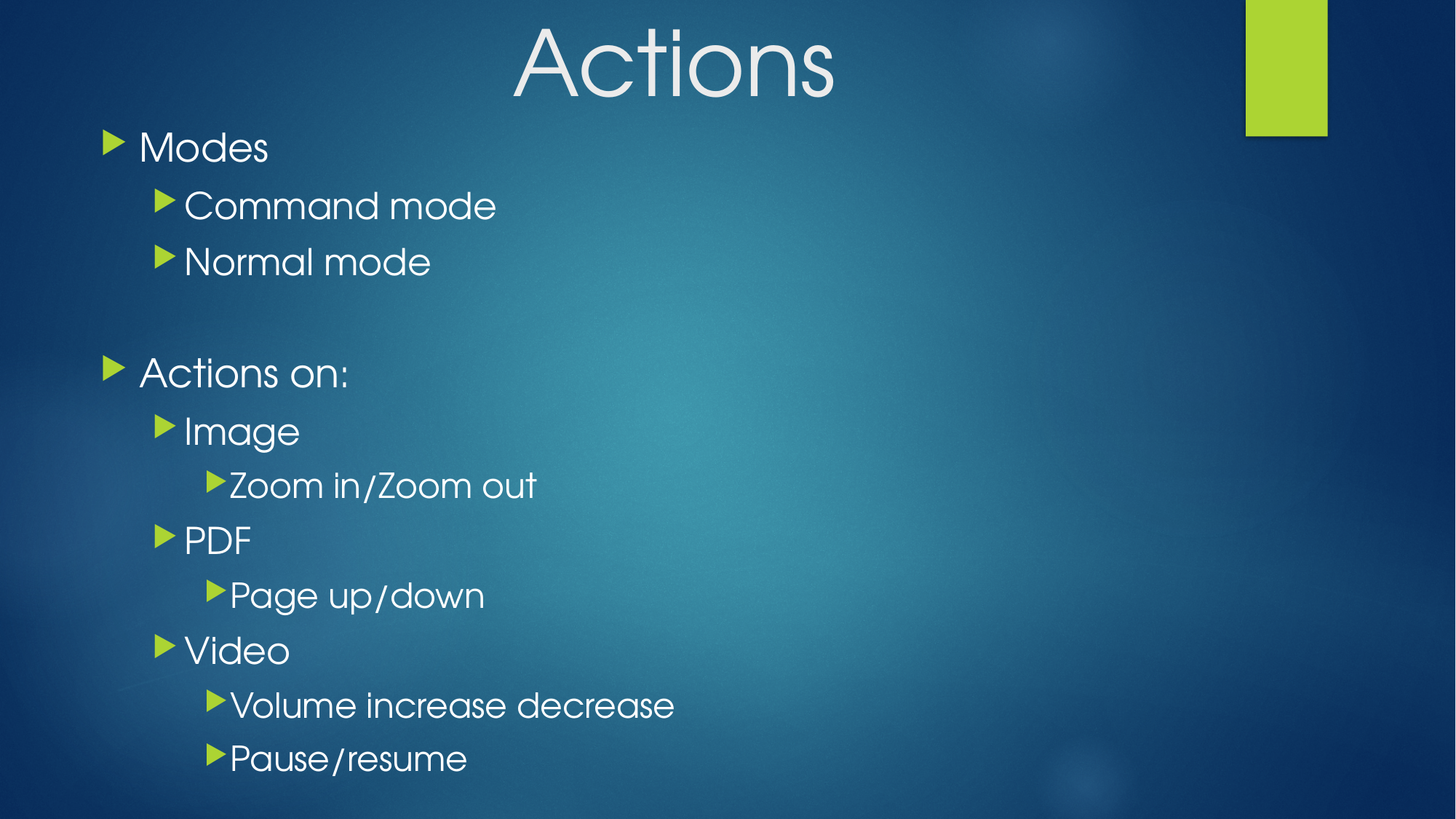

# Actions
Modes
Command mode
Normal mode

Actions on:
Image
Zoom in/Zoom out
PDF
Page up/down
Video
Volume increase decrease
Pause/resume